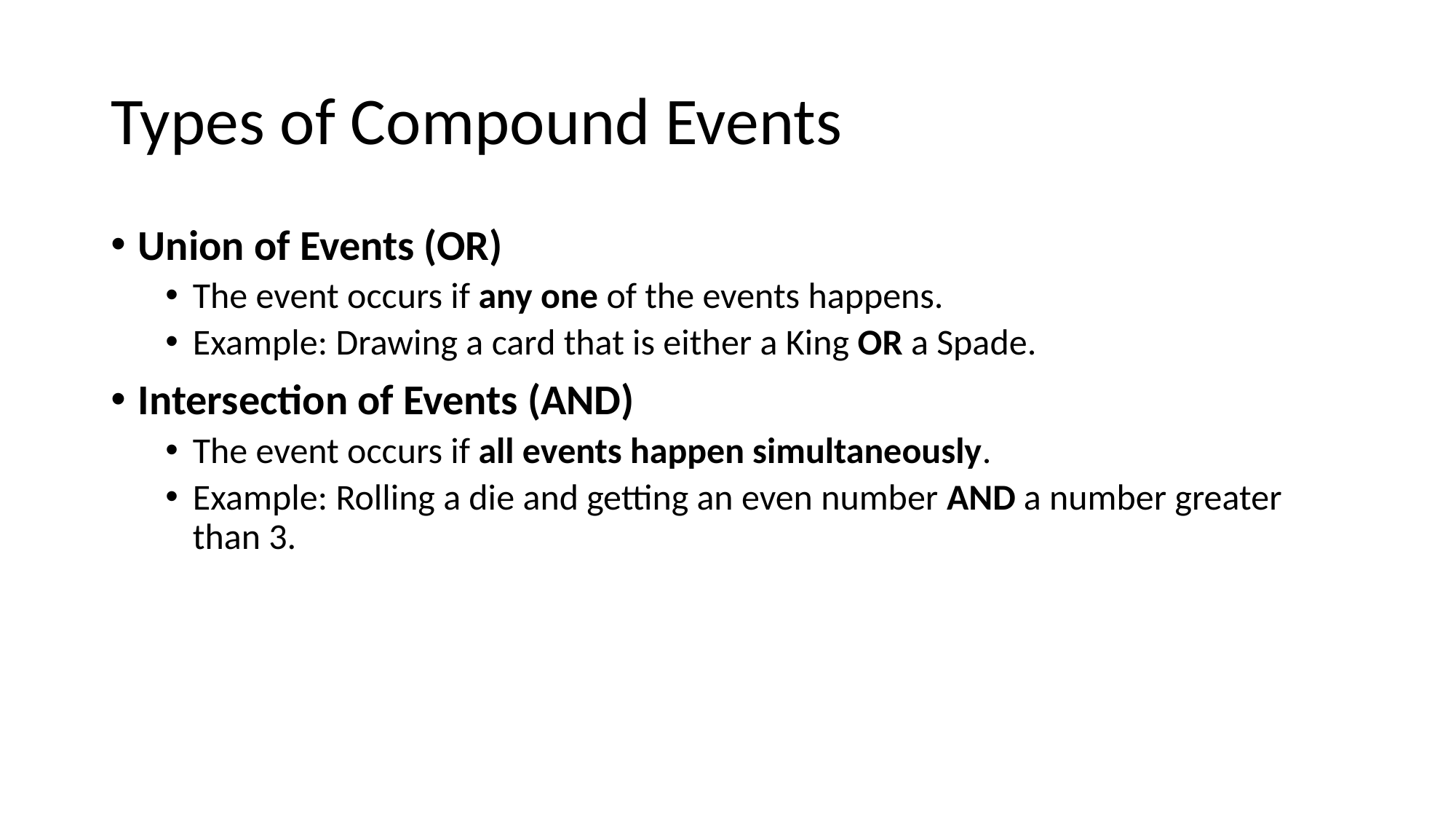

# Types of Compound Events
Union of Events (OR)
The event occurs if any one of the events happens.
Example: Drawing a card that is either a King OR a Spade.
Intersection of Events (AND)
The event occurs if all events happen simultaneously.
Example: Rolling a die and getting an even number AND a number greater than 3.